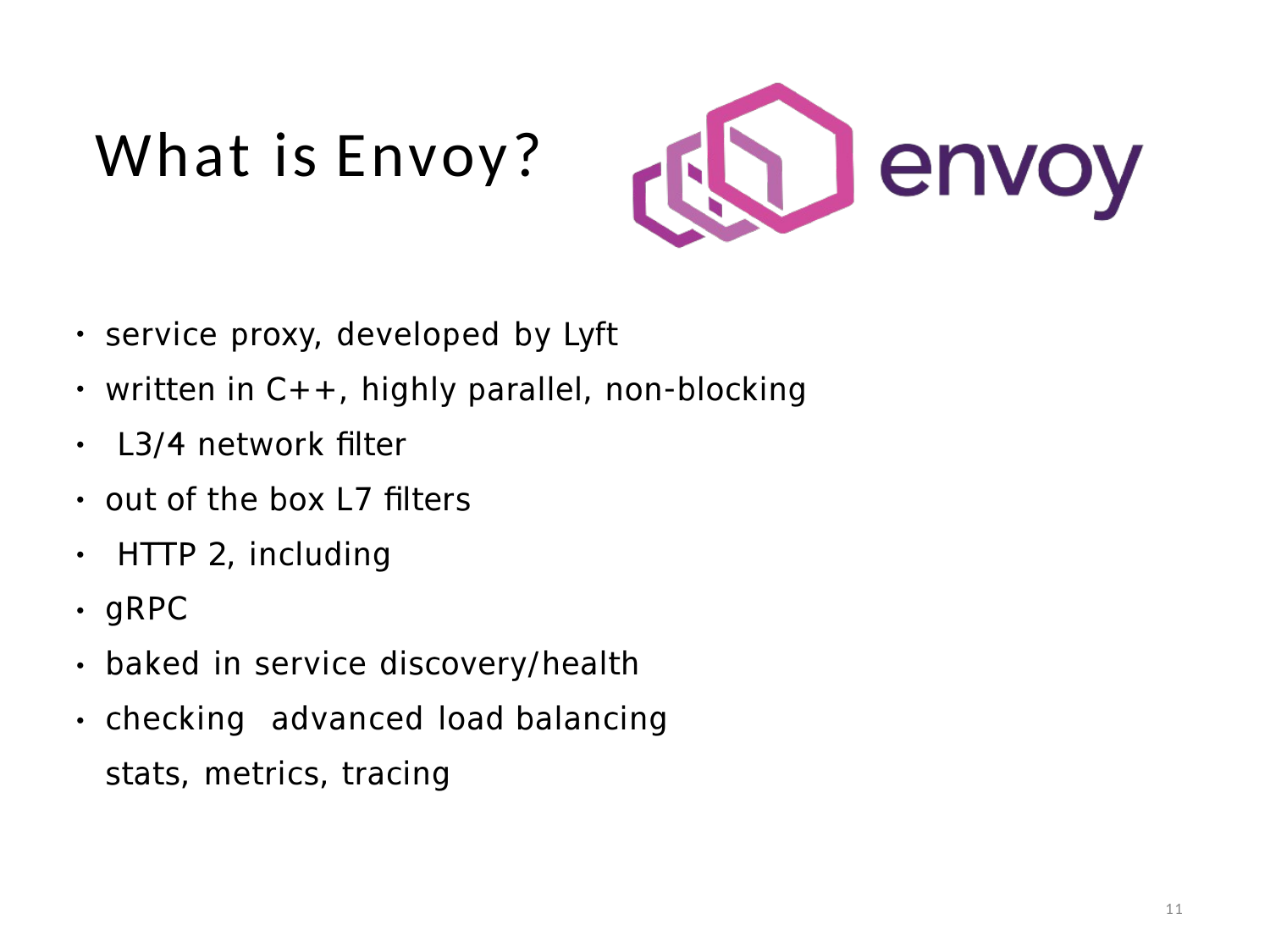

# What is Envoy?
service proxy, developed by Lyft
written in C++, highly parallel, non-blocking  L3/4 network filter
out of the box L7 filters  HTTP 2, including gRPC
baked in service discovery/health checking  advanced load balancing
stats, metrics, tracing
●
●
●
●
●
●
●
●
11